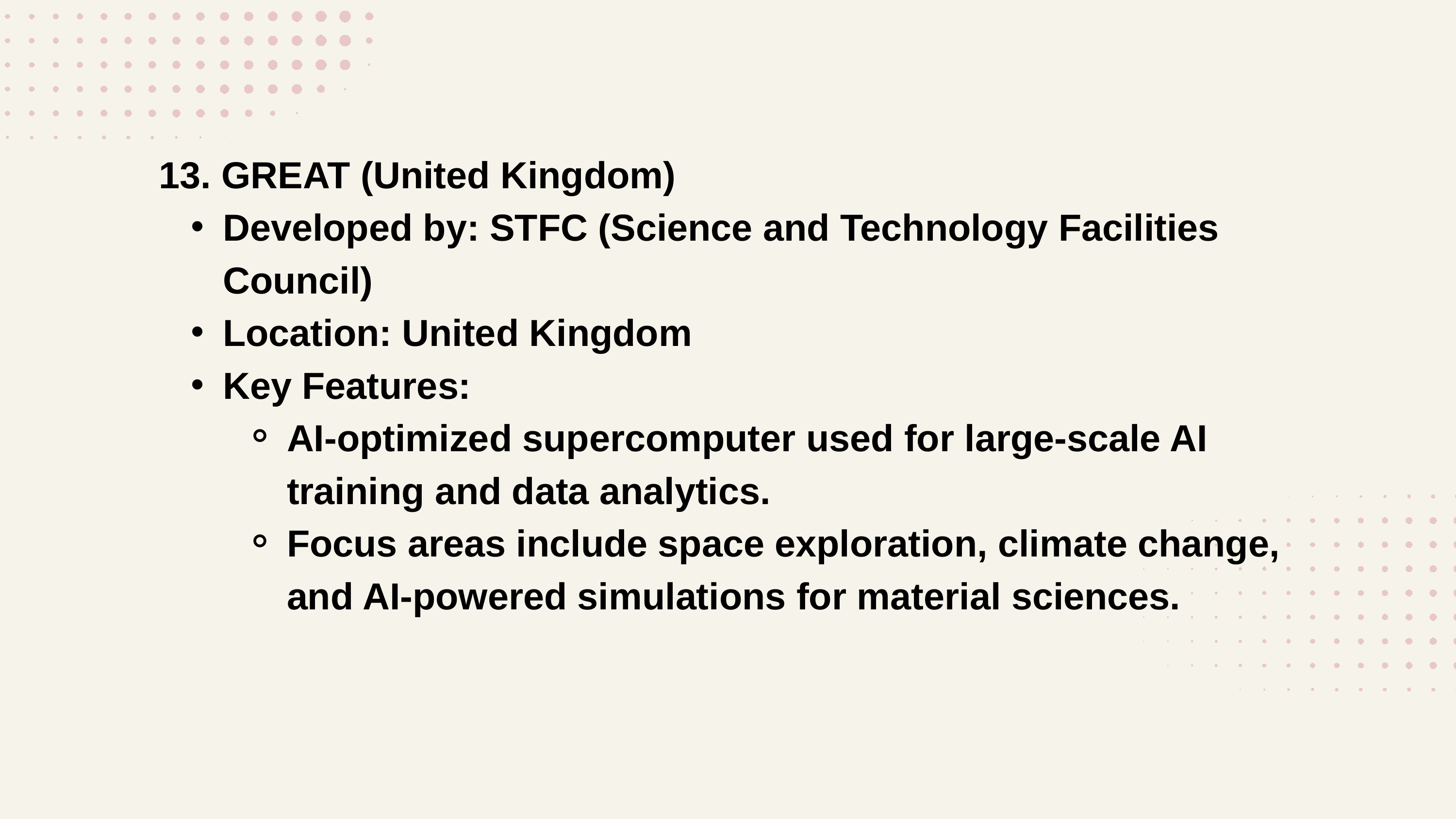

13. GREAT (United Kingdom)
Developed by: STFC (Science and Technology Facilities Council)
Location: United Kingdom
Key Features:
AI-optimized supercomputer used for large-scale AI training and data analytics.
Focus areas include space exploration, climate change, and AI-powered simulations for material sciences.